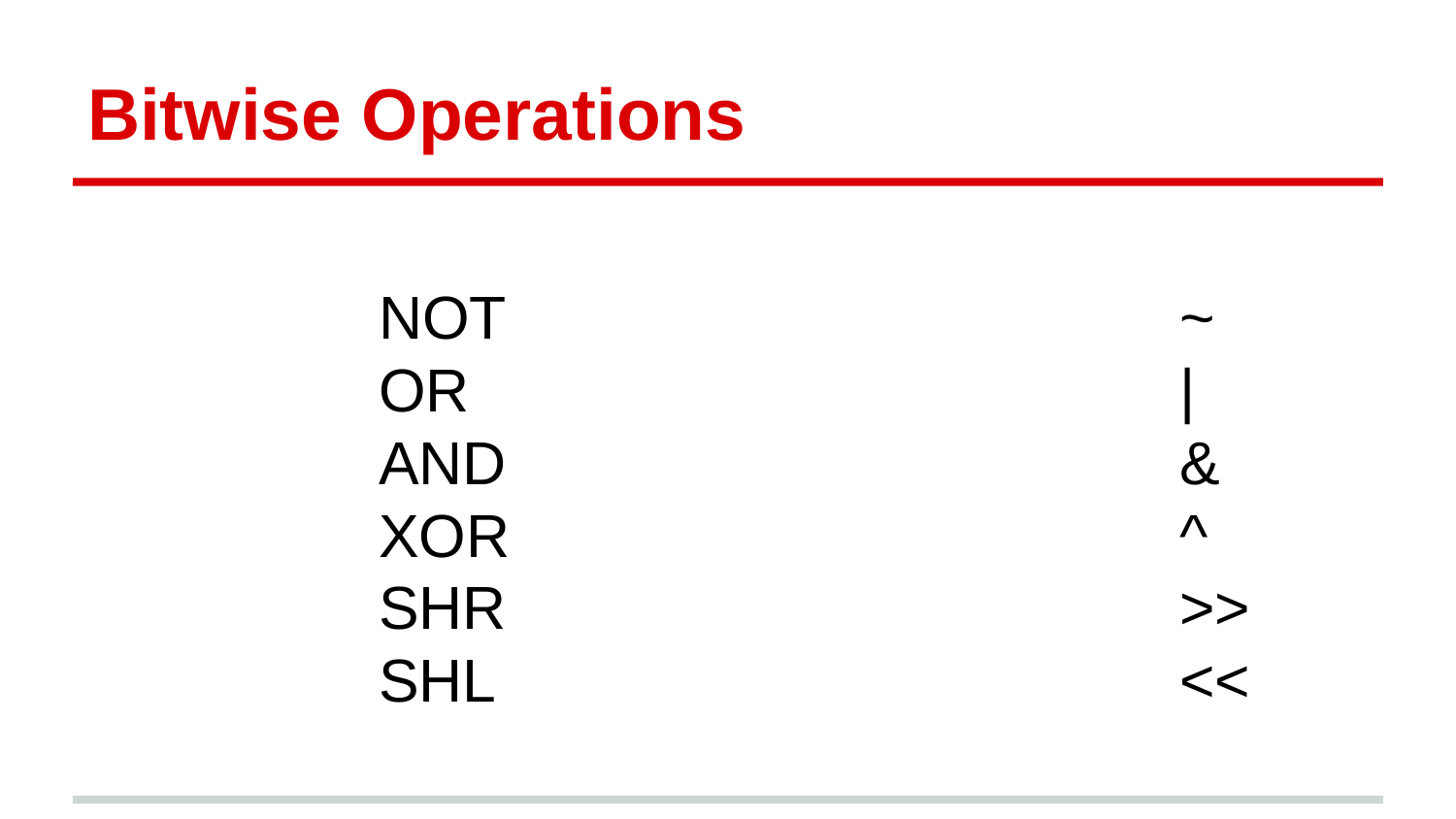

Bitwise Operations

NOT					~
OR					|
AND					&
XOR					^
SHR					>>
SHL					<<